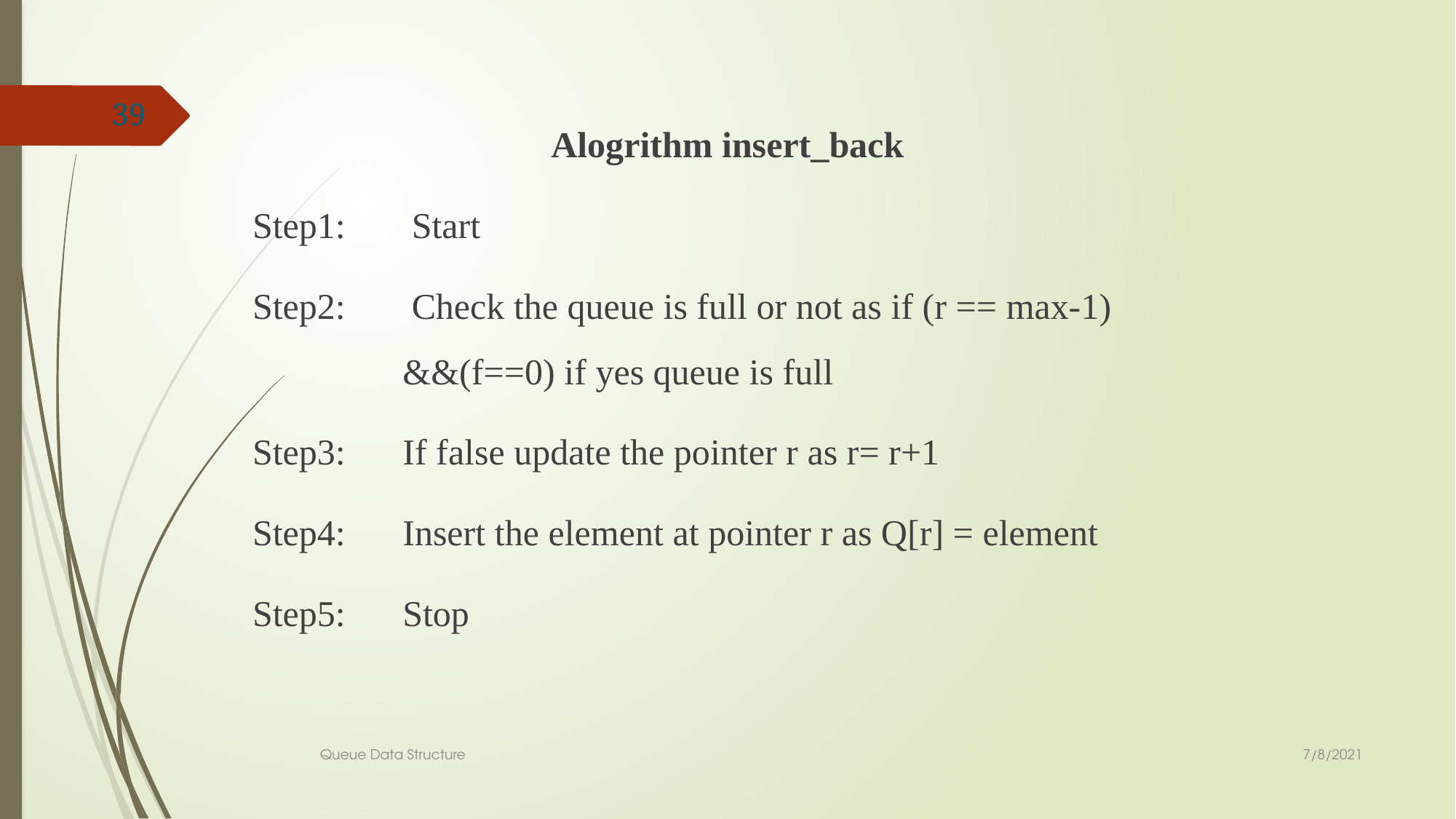

Alogrithm insert_back
Step1:	 Start
Step2:	 Check the queue is full or not as if (r == max-1)         	&&(f==0) if yes queue is full
Step3: 	If false update the pointer r as r= r+1
Step4: 	Insert the element at pointer r as Q[r] = element
Step5: 	Stop

39
7/8/2021
Queue Data Structure